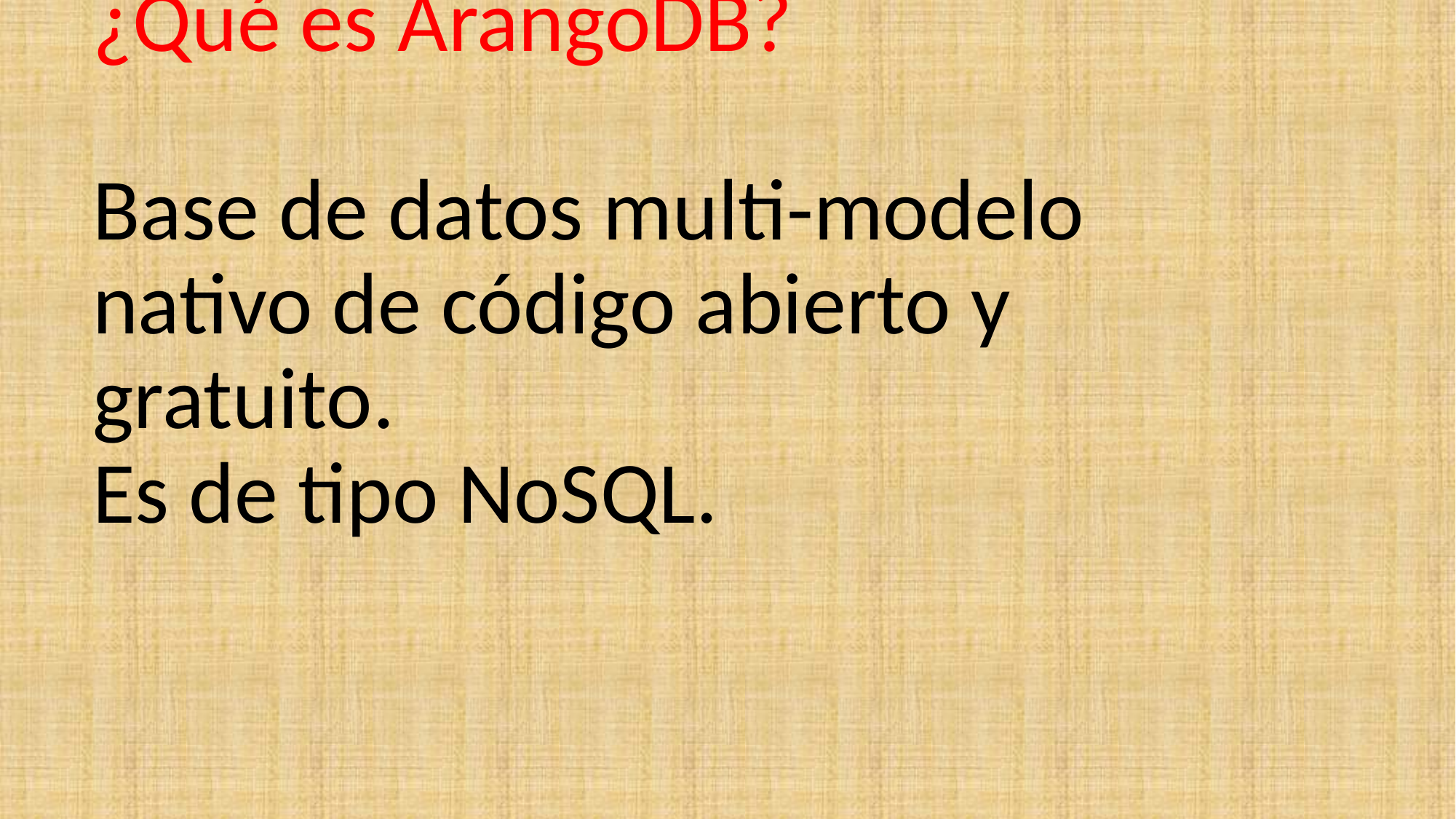

# ¿Qué es ArangoDB? Base de datos multi-modelo nativo de código abierto y gratuito. Es de tipo NoSQL.